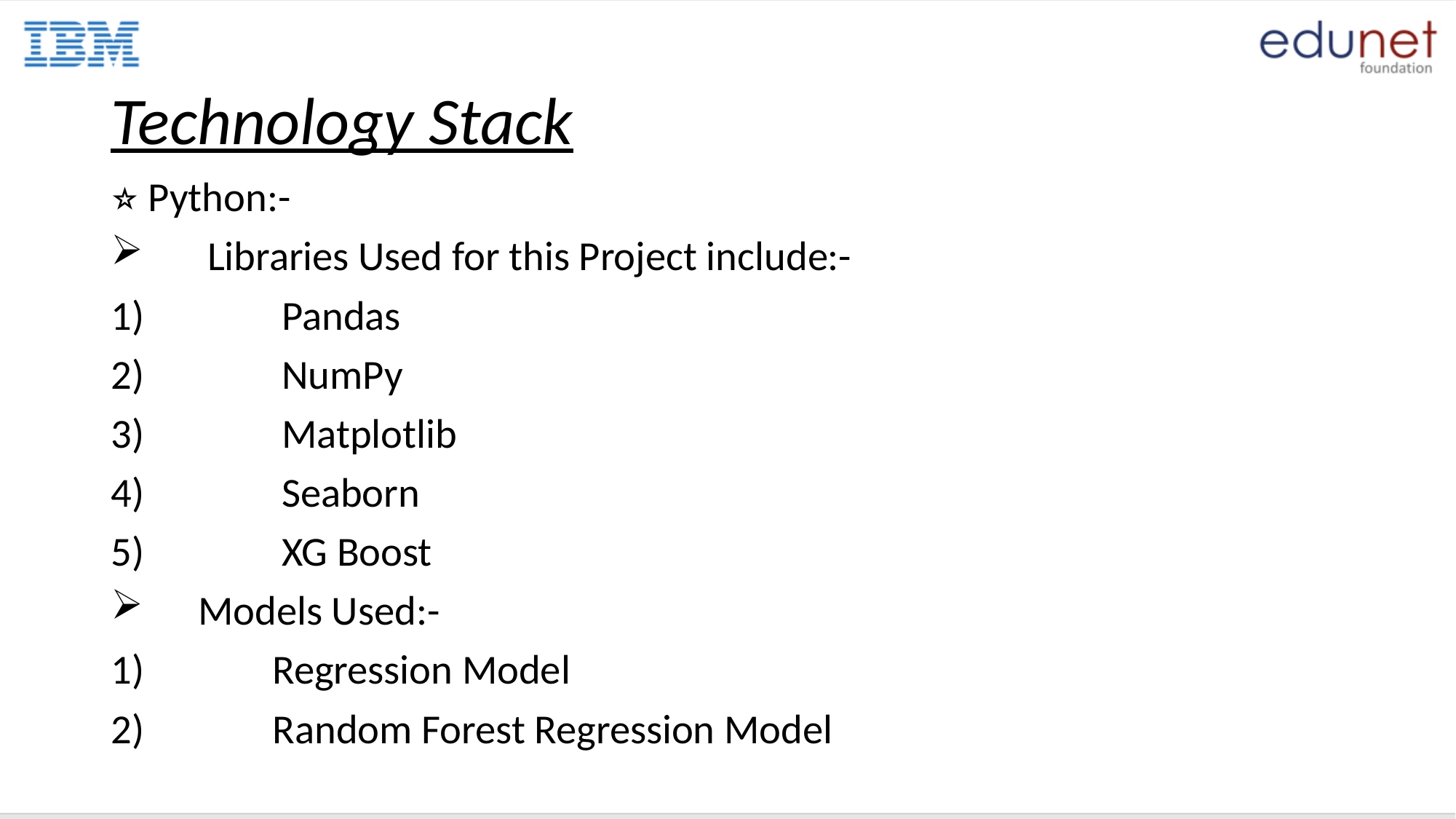

# Technology Stack
⭐ Python:-
       Libraries Used for this Project include:-
            Pandas
            NumPy
            Matplotlib
            Seaborn
            XG Boost
      Models Used:-
           Regression Model
           Random Forest Regression Model